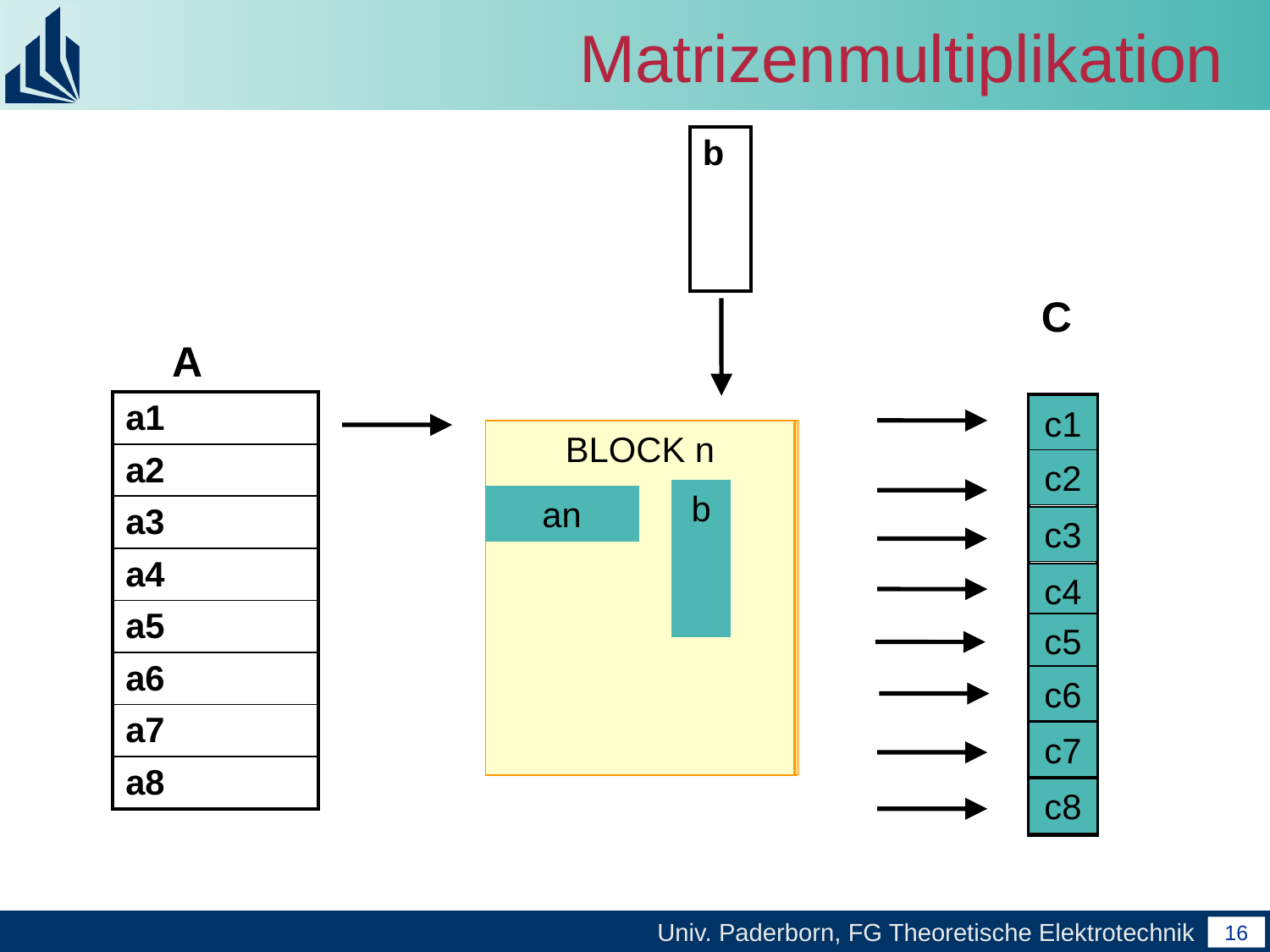

# Matrizenmultiplikation
| b |
| --- |
C

A
| a1 |
| --- |
| a2 |
| a3 |
| a4 |
| a5 |
| a6 |
| a7 |
| a8 |
|  |
| --- |
|  |
|  |
|  |
|  |
|  |
|  |
|  |
c1
BLOCK 1

BLOCK

BLOCK n

BLOCK 3

BLOCK 2

c2
a3
b

| b |
| --- |
b

b

a2
a1
an

c3

c4

c5

c6

c7

c8